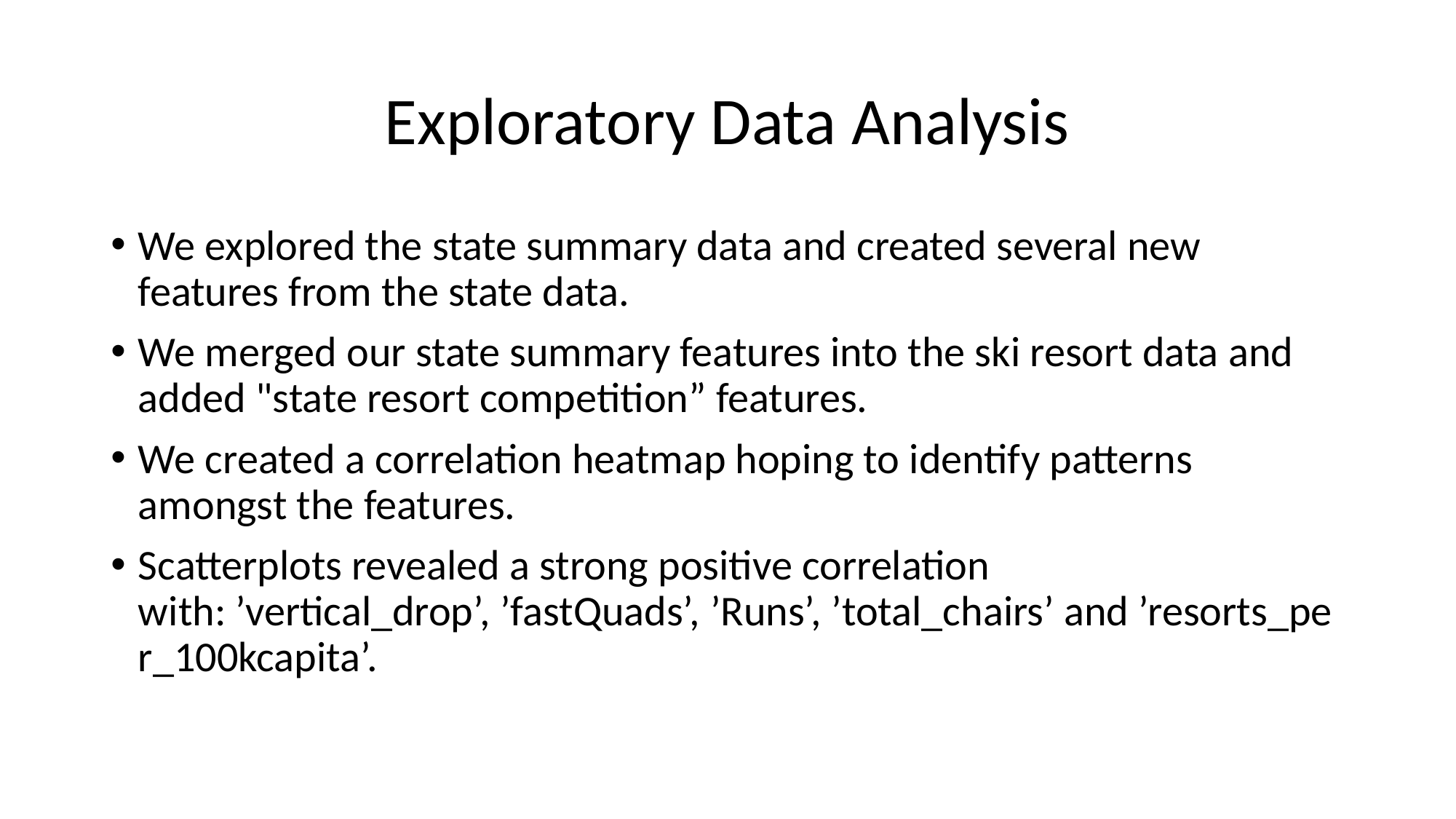

# Exploratory Data Analysis
We explored the state summary data and created several new features from the state data.
We merged our state summary features into the ski resort data and added "state resort competition” features.
We created a correlation heatmap hoping to identify patterns amongst the features.
Scatterplots revealed a strong positive correlation with: ’vertical_drop’, ’fastQuads’, ’Runs’, ’total_chairs’ and ’resorts_per_100kcapita’.